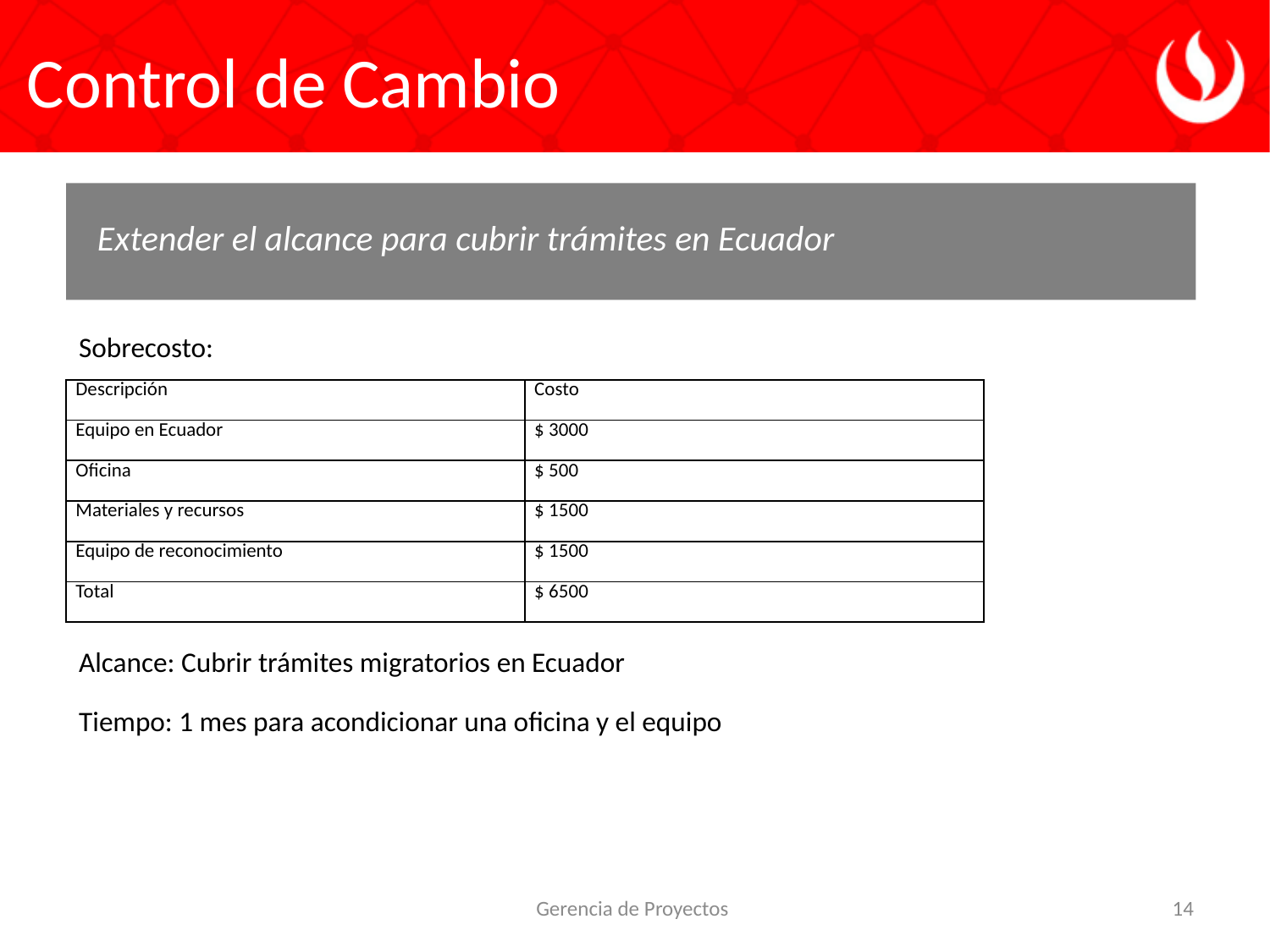

# Control de Cambio

Extender el alcance para cubrir trámites en Ecuador
Sobrecosto:

| Descripción | Costo |
| --- | --- |
| Equipo en Ecuador | $ 3000 |
| Oficina | $ 500 |
| Materiales y recursos | $ 1500 |
| Equipo de reconocimiento | $ 1500 |
| Total | $ 6500 |
Alcance: Cubrir trámites migratorios en Ecuador

Tiempo: 1 mes para acondicionar una oficina y el equipo

Gerencia de Proyectos
14